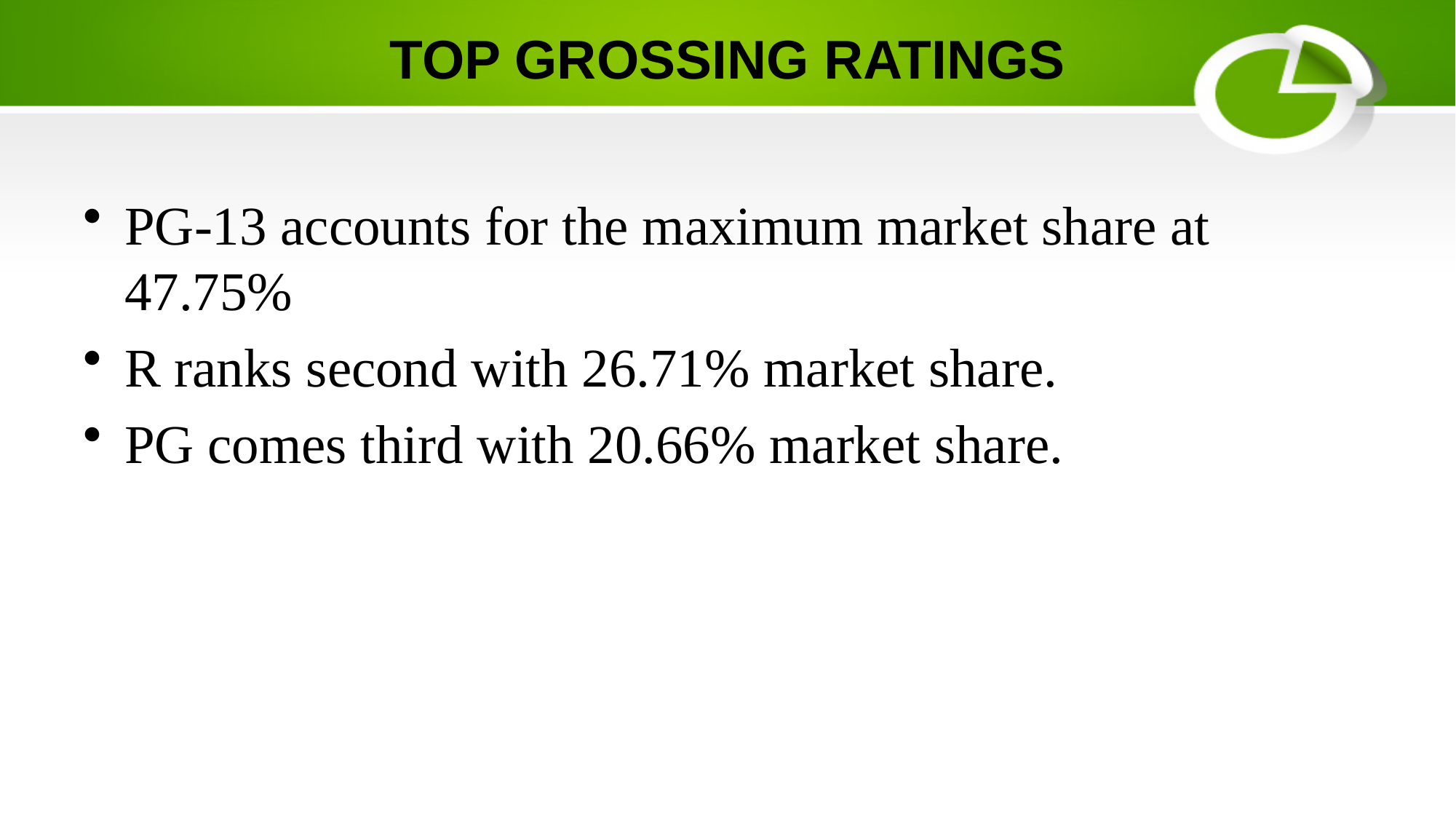

# TOP GROSSING RATINGS
PG-13 accounts for the maximum market share at 47.75%
R ranks second with 26.71% market share.
PG comes third with 20.66% market share.